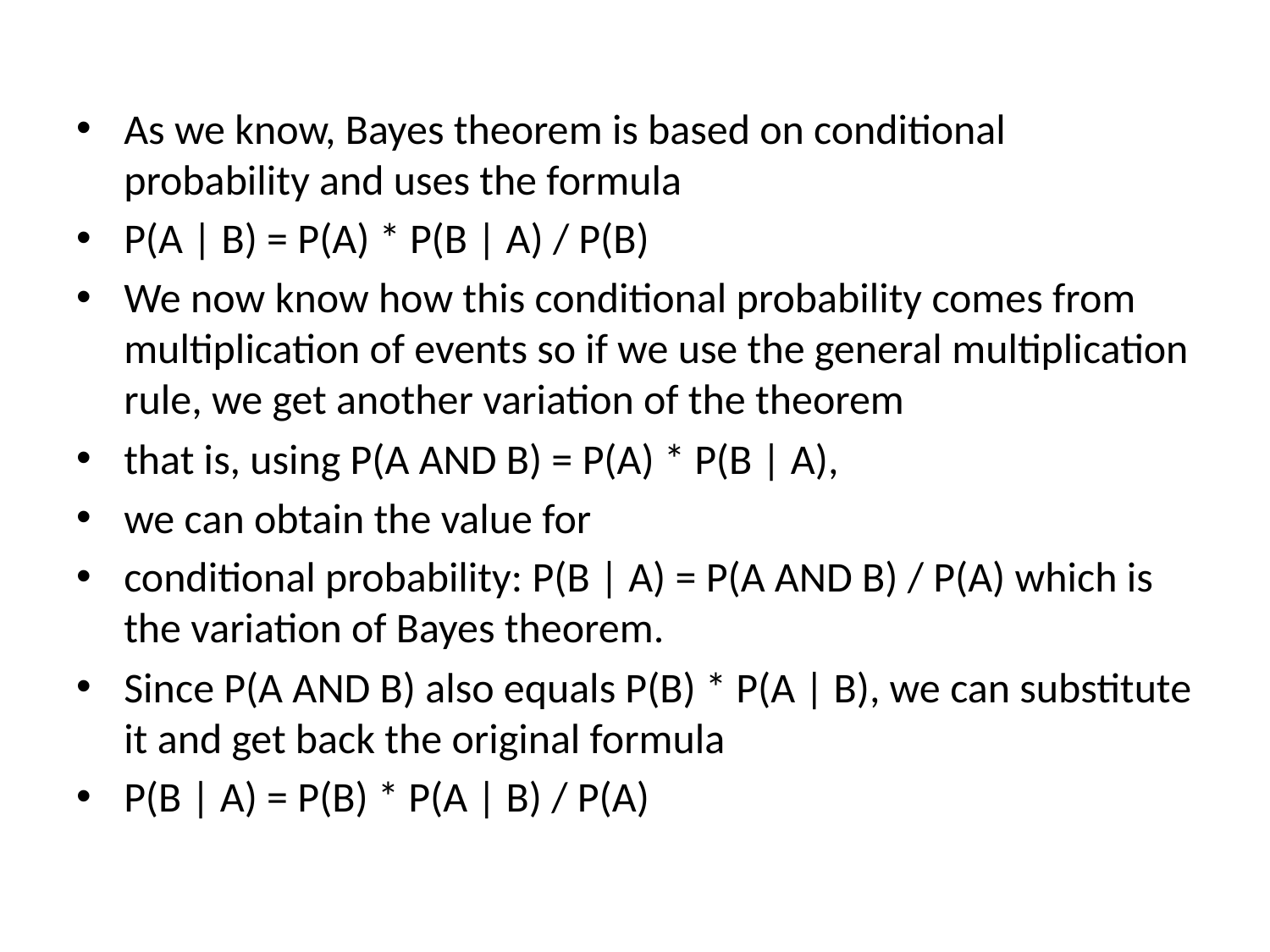

As we know, Bayes theorem is based on conditional probability and uses the formula
P(A | B) = P(A) * P(B | A) / P(B)
We now know how this conditional probability comes from multiplication of events so if we use the general multiplication rule, we get another variation of the theorem
that is, using P(A AND B) = P(A) * P(B | A),
we can obtain the value for
conditional probability: P(B | A) = P(A AND B) / P(A) which is the variation of Bayes theorem.
Since P(A AND B) also equals P(B) * P(A | B), we can substitute it and get back the original formula
P(B | A) = P(B) * P(A | B) / P(A)